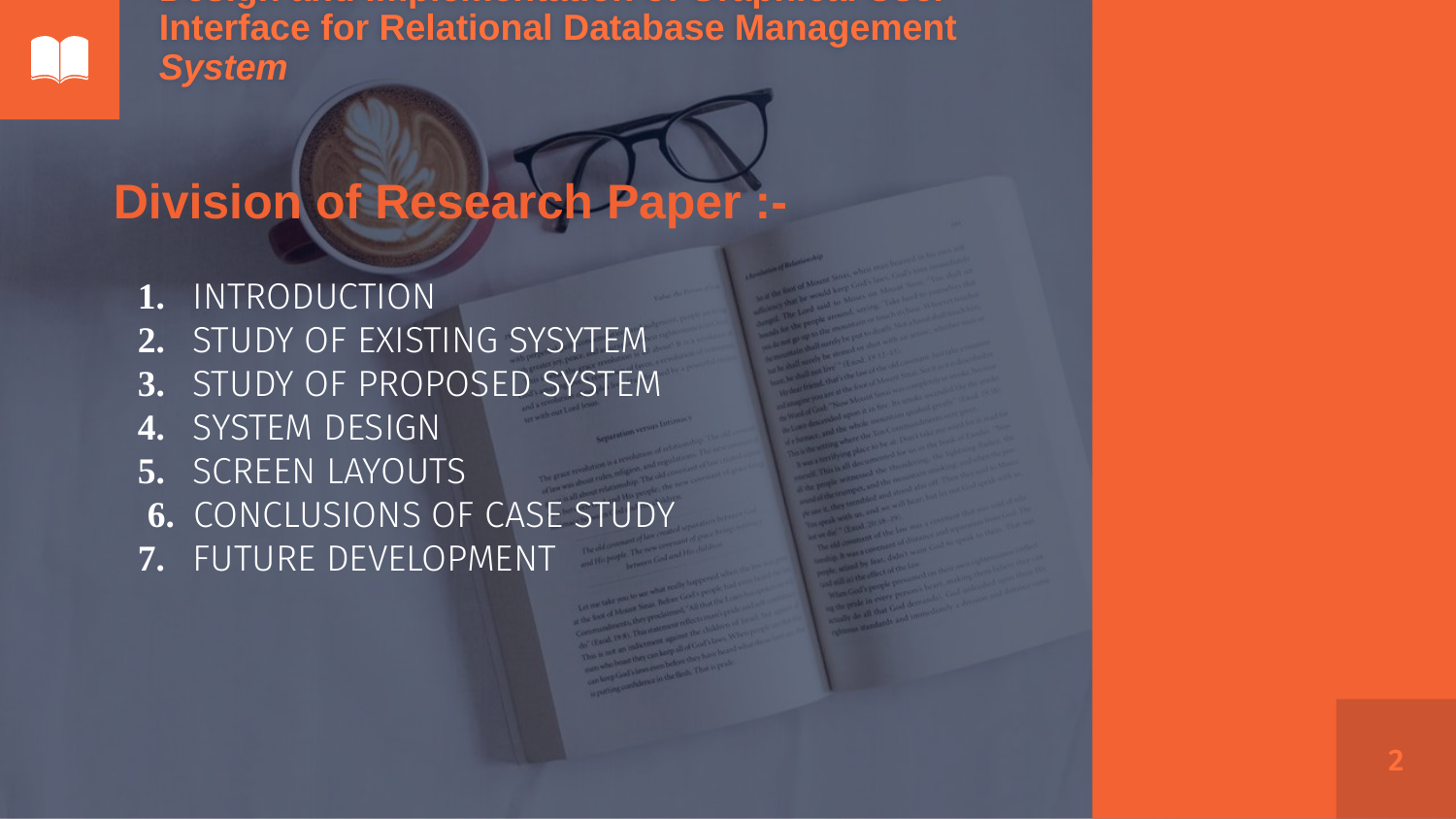

# Design and Implementation of Graphical User Interface for Relational Database Management System
     Division of Research Paper :-

          1.   INTRODUCTION
          2.   STUDY OF EXISTING SYSYTEM
          3.   STUDY OF PROPOSED SYSTEM
          4.   SYSTEM DESIGN
          5.   SCREEN LAYOUTS
          6.  CONCLUSIONS OF CASE STUDY
          7.   FUTURE DEVELOPMENT

2